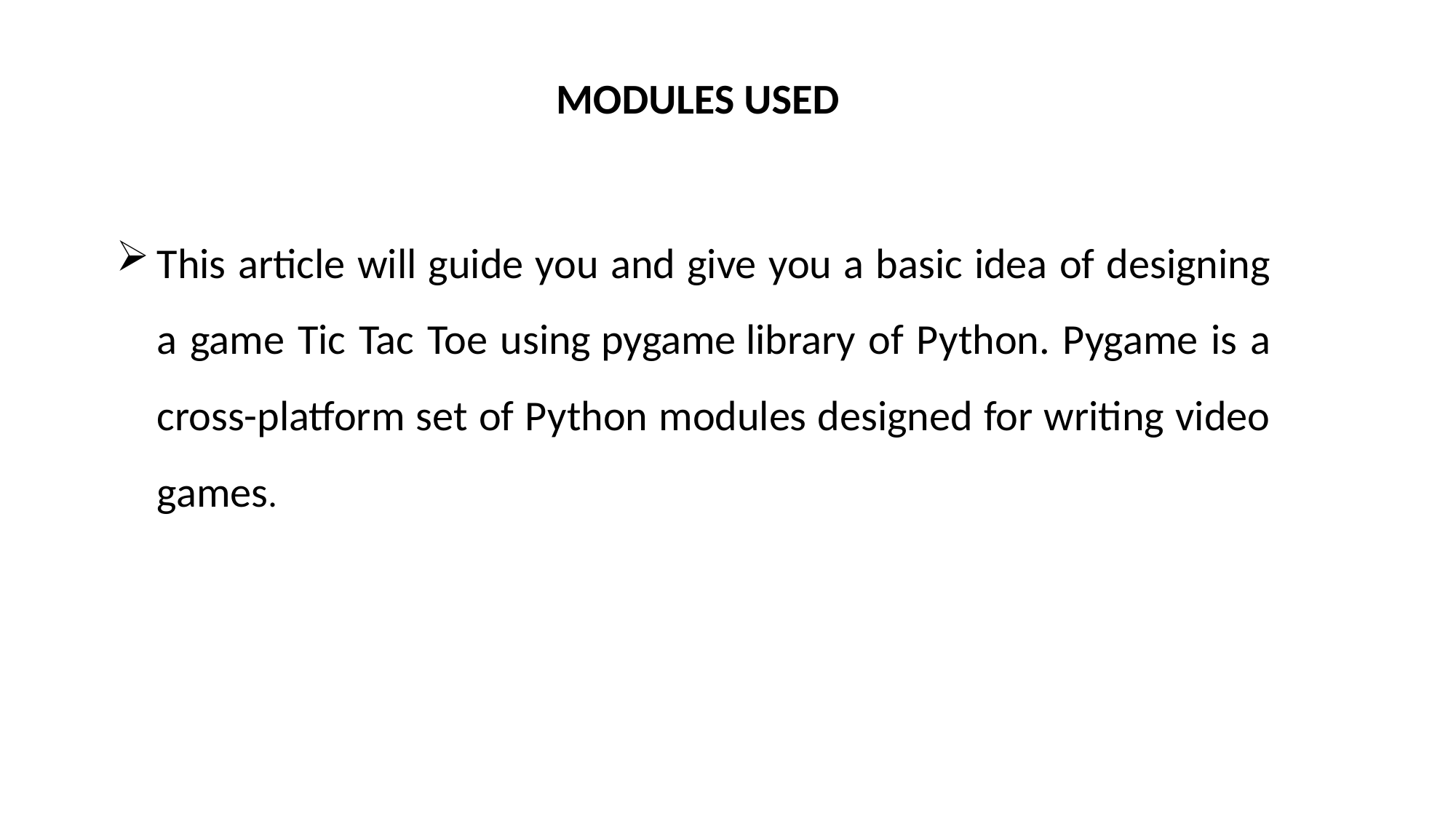

# MODULES USED
This article will guide you and give you a basic idea of designing a game Tic Tac Toe using pygame library of Python. Pygame is a cross-platform set of Python modules designed for writing video games.

2/7/20